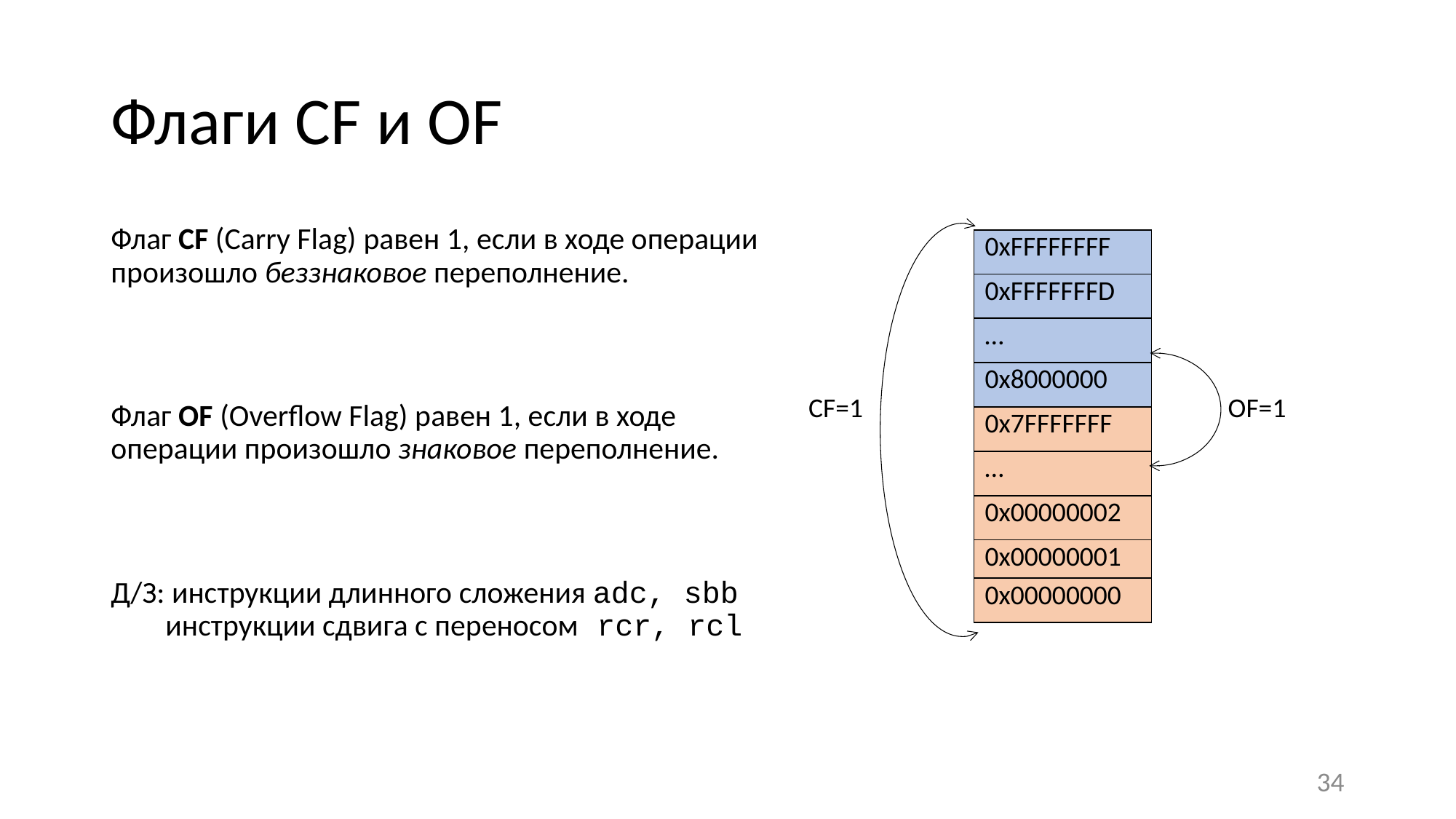

# Флаги CF и OF
Флаг СF (Carry Flag) равен 1, если в ходе операции произошло беззнаковое переполнение.

Флаг OF (Overflow Flag) равен 1, если в ходе операции произошло знаковое переполнение.

Д/З: инструкции длинного сложения adc, sbb
   инструкции сдвига с переносом rcr, rcl

| 0xFFFFFFFF |
| --- |
| 0xFFFFFFFD |
| … |
| 0x8000000 |
| 0x7FFFFFFF |
| … |
| 0x00000002 |
| 0x00000001 |
| 0x00000000 |

CF=1
OF=1
34